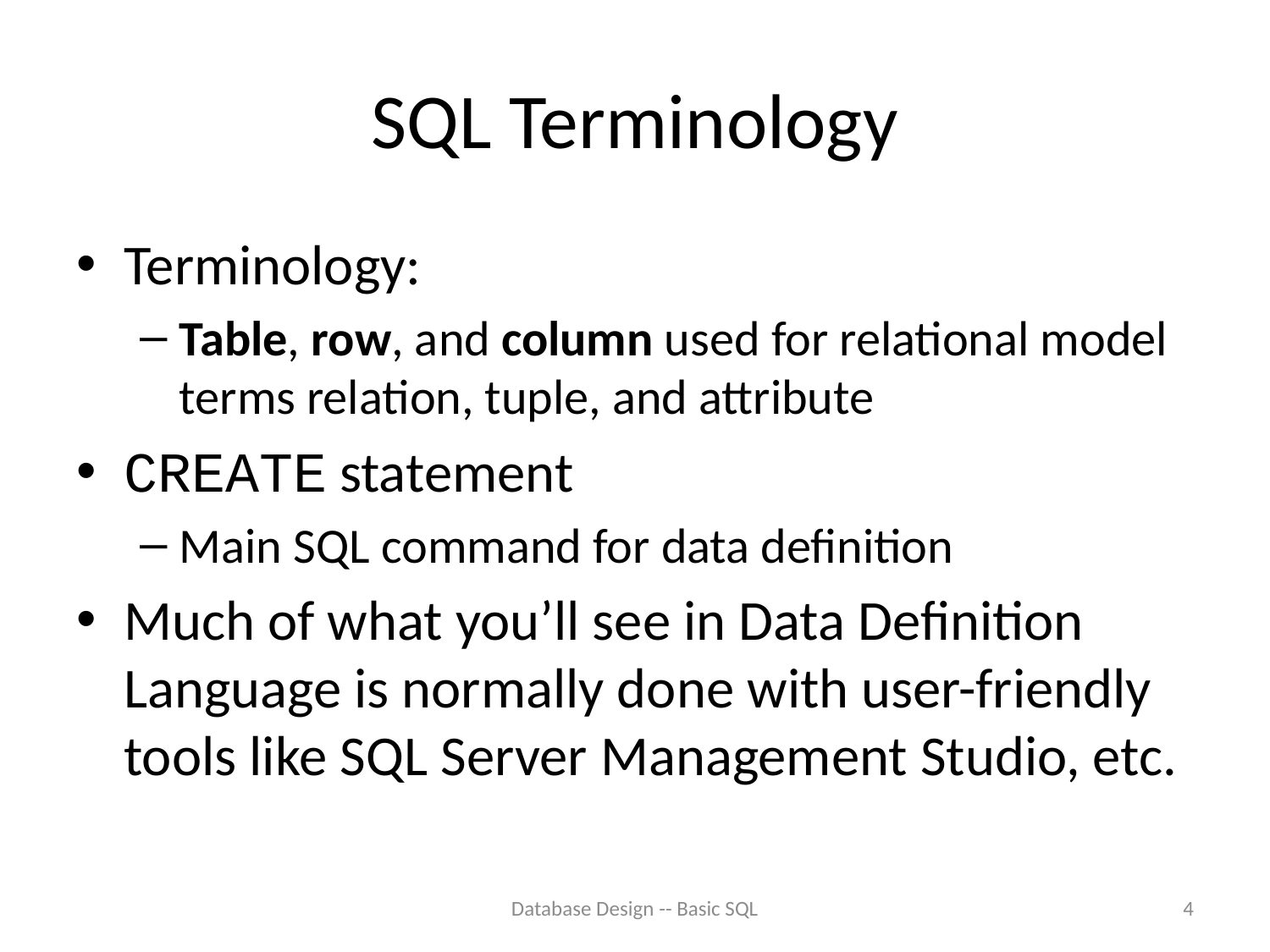

# SQL Terminology
Terminology:
Table, row, and column used for relational model terms relation, tuple, and attribute
CREATE statement
Main SQL command for data definition
Much of what you’ll see in Data Definition Language is normally done with user-friendly tools like SQL Server Management Studio, etc.

Database Design -- Basic SQL
4